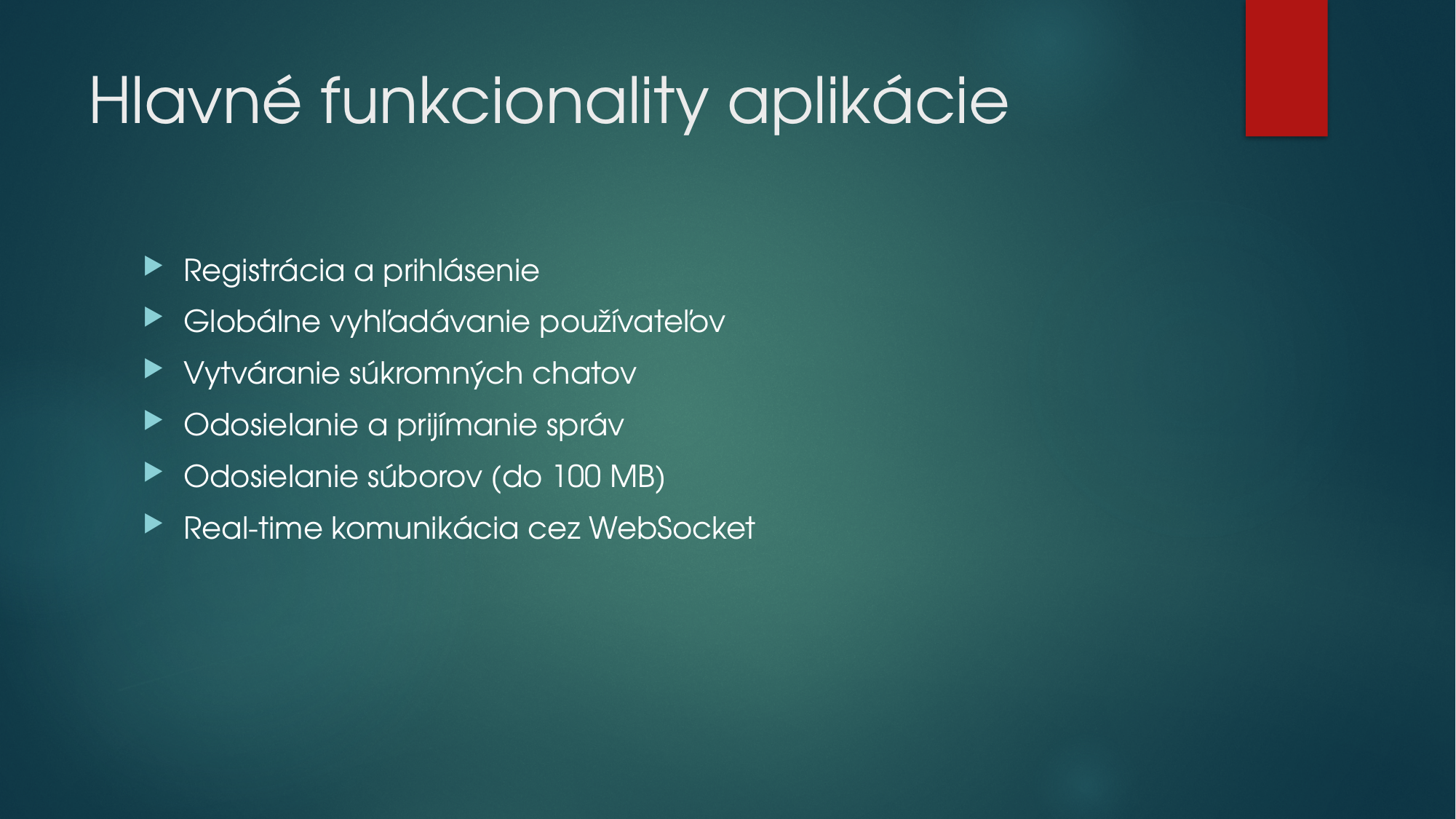

# Hlavné funkcionality aplikácie
Registrácia a prihlásenie
Globálne vyhľadávanie používateľov
Vytváranie súkromných chatov
Odosielanie a prijímanie správ
Odosielanie súborov (do 100 MB)
Real-time komunikácia cez WebSocket